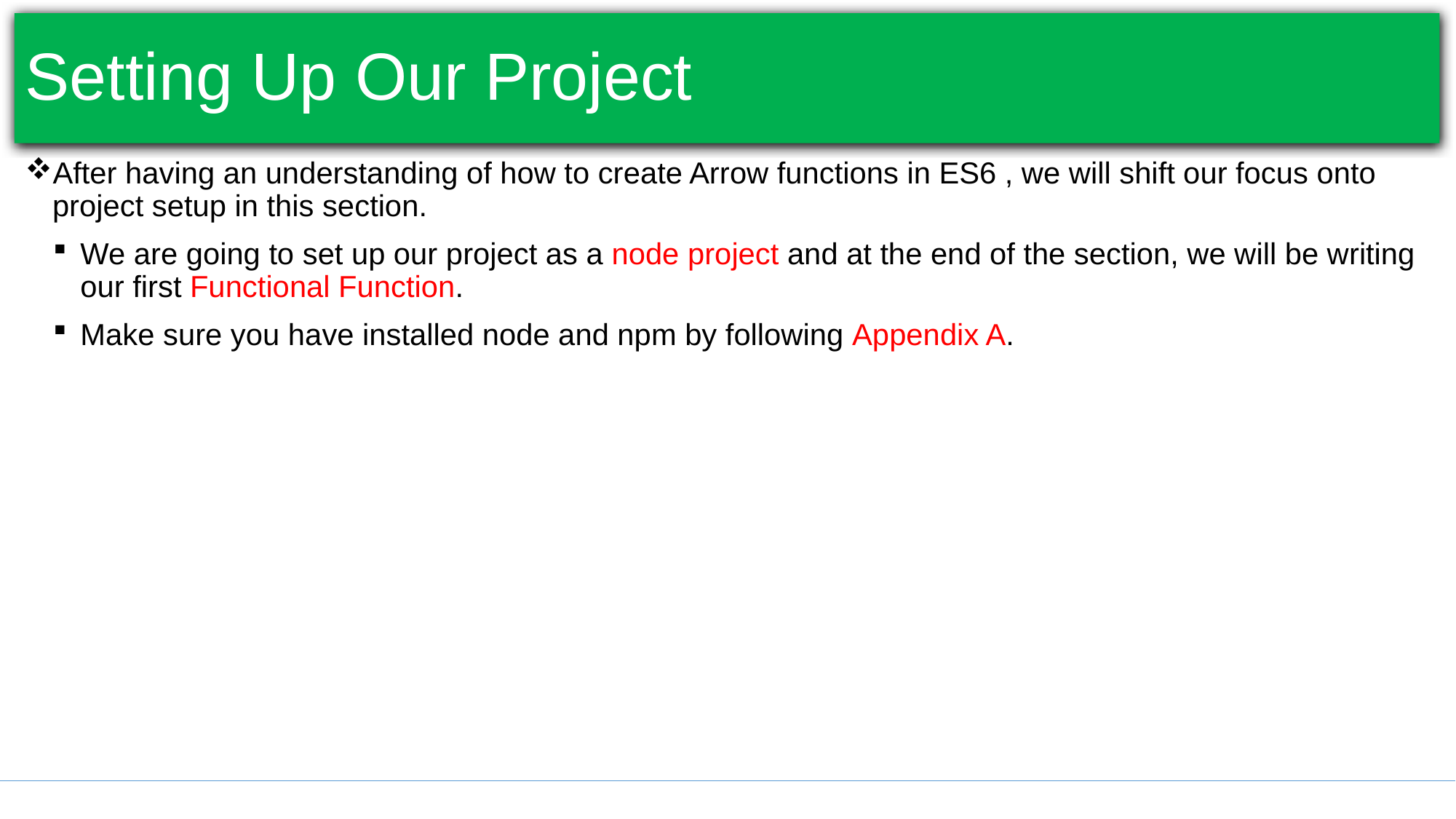

# Setting Up Our Project
After having an understanding of how to create Arrow functions in ES6 , we will shift our focus onto project setup in this section.
We are going to set up our project as a node project and at the end of the section, we will be writing our first Functional Function.
Make sure you have installed node and npm by following Appendix A.